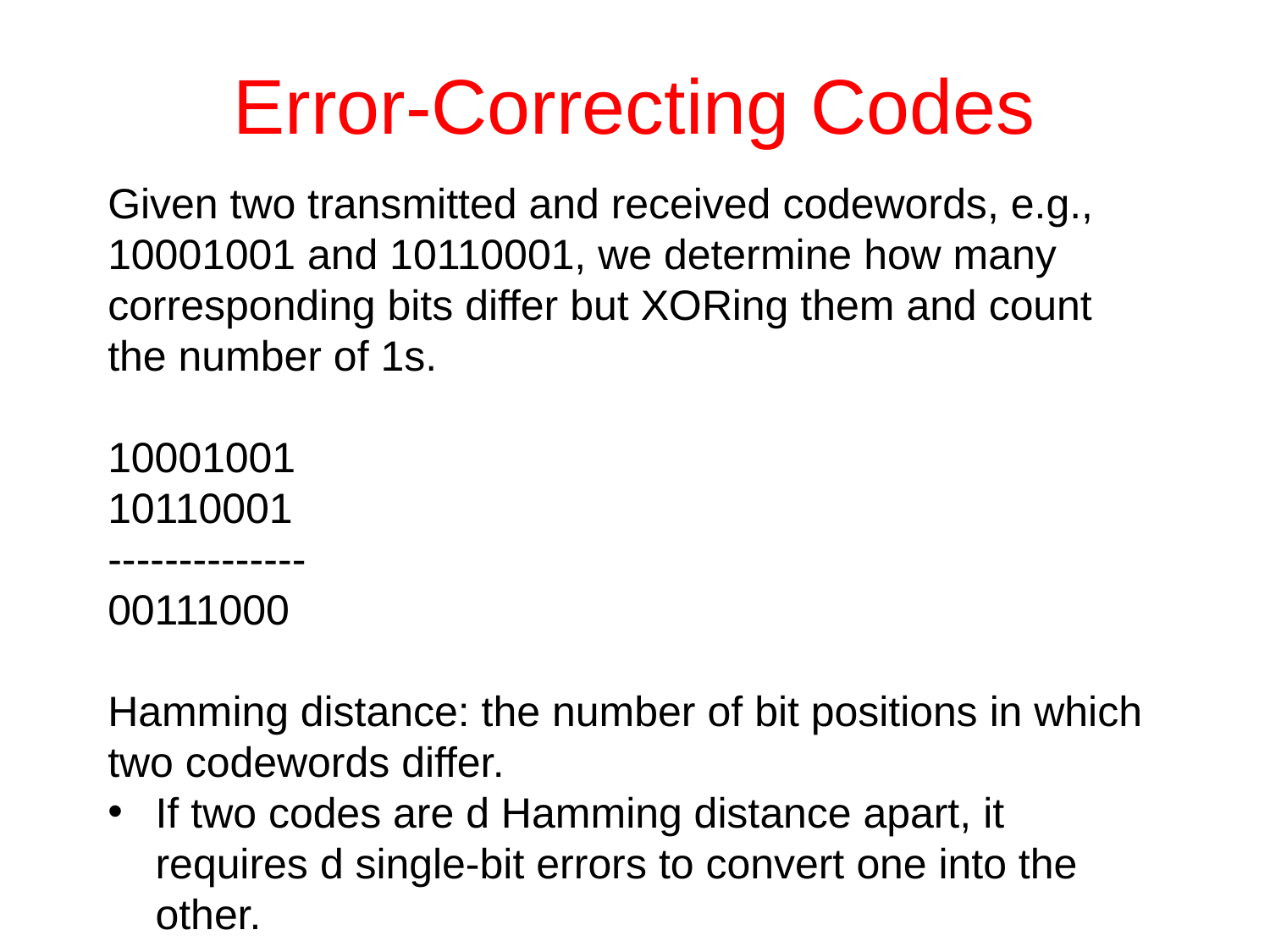

# Error-Correcting Codes
Given two transmitted and received codewords, e.g., 10001001 and 10110001, we determine how many corresponding bits differ but XORing them and count the number of 1s.

10001001
10110001
--------------
00111000

Hamming distance: the number of bit positions in which two codewords differ.
If two codes are d Hamming distance apart, it requires d single-bit errors to convert one into the other.